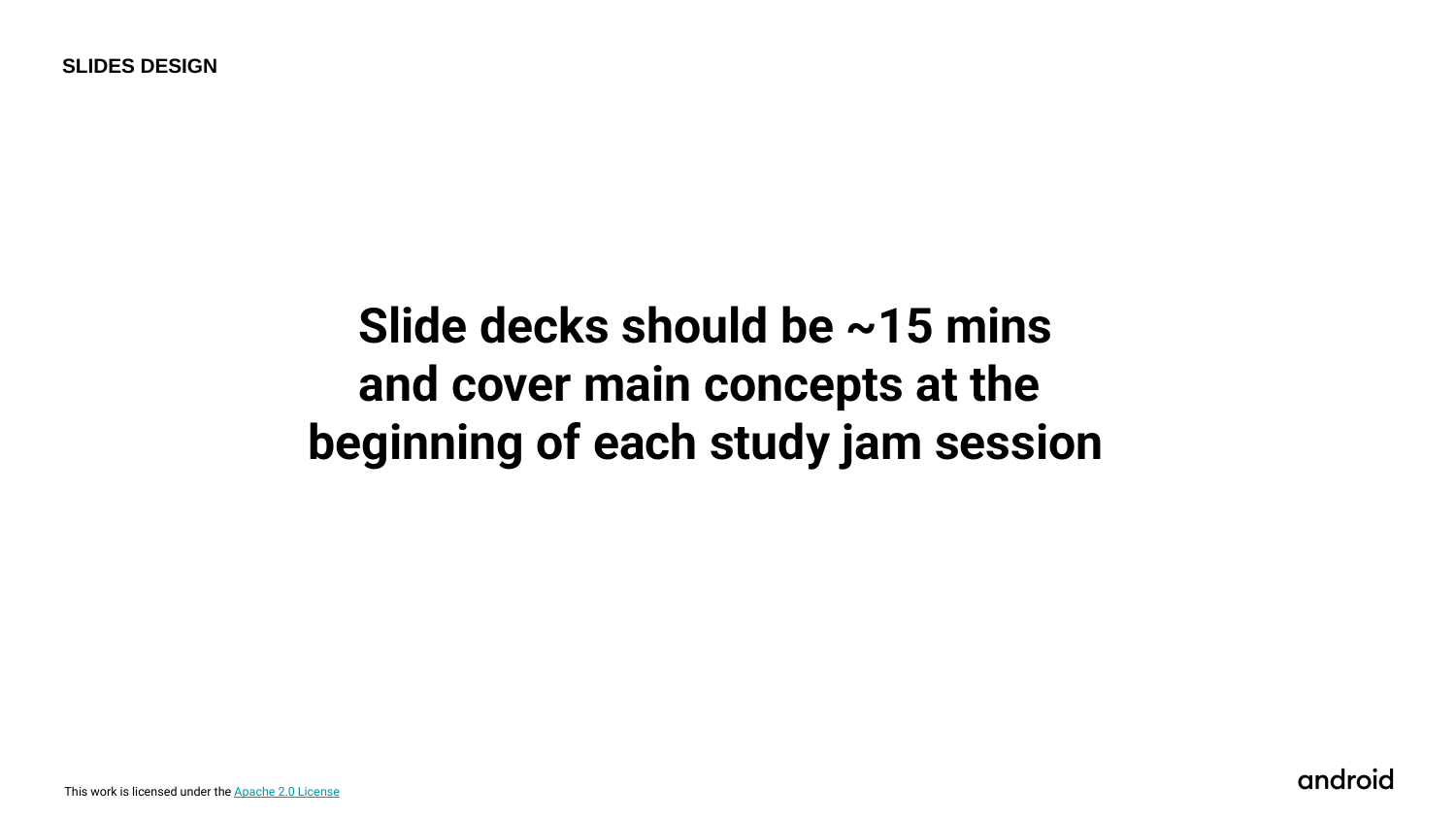

SLIDES DESIGN
Slide decks should be ~15 mins
and cover main concepts at the
beginning of each study jam session